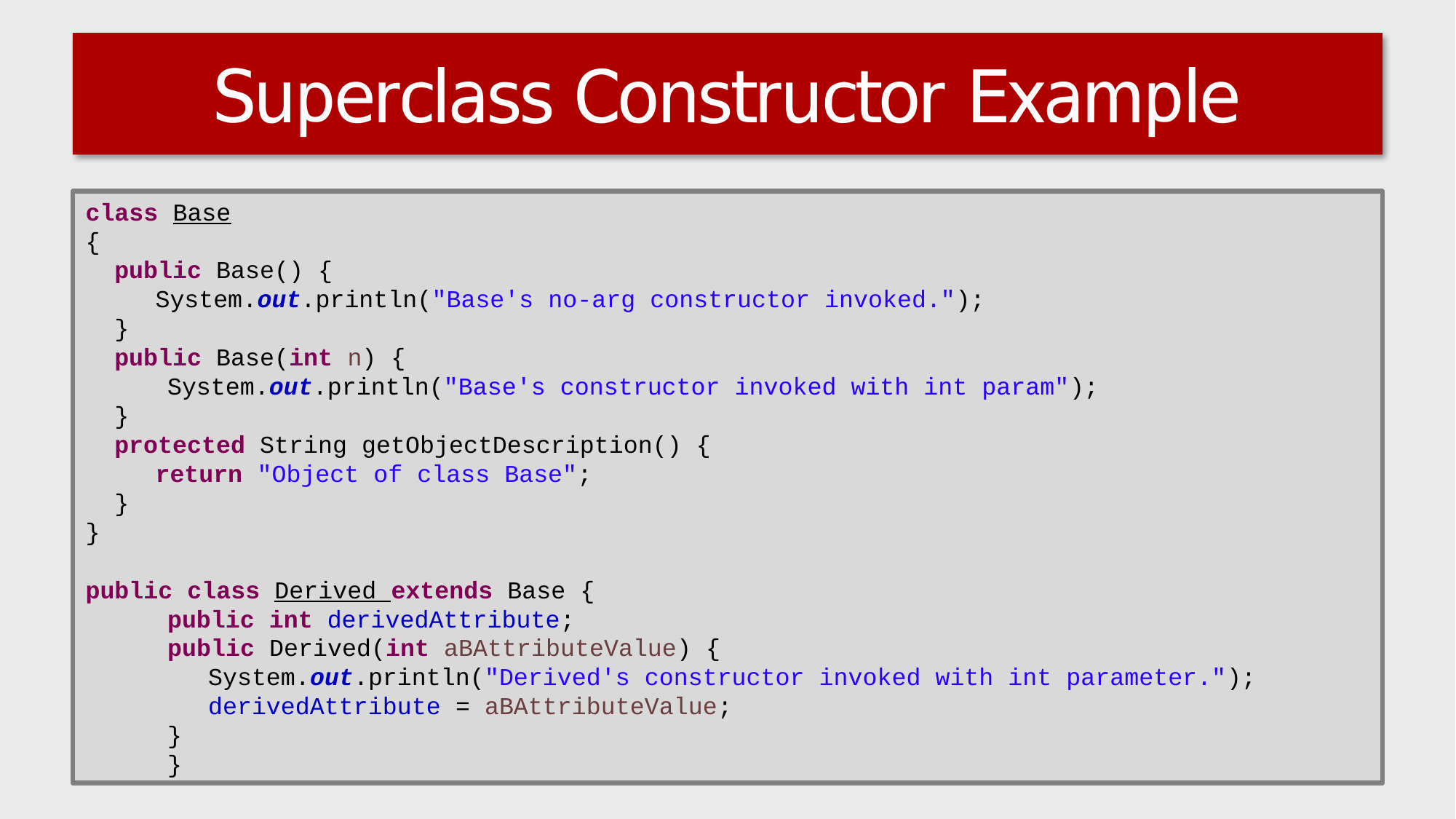

# Superclass Constructor Example
class Base
{
  public Base() {
  System.out.println("Base's no-arg constructor invoked.");
  }
  public Base(int n) {
System.out.println("Base's constructor invoked with int param");
  }
  protected String getObjectDescription() {
  return "Object of class Base";
  }
}

public class Derived extends Base {
public int derivedAttribute;
public Derived(int aBAttributeValue) {
System.out.println("Derived's constructor invoked with int parameter.");
derivedAttribute = aBAttributeValue;
}
}